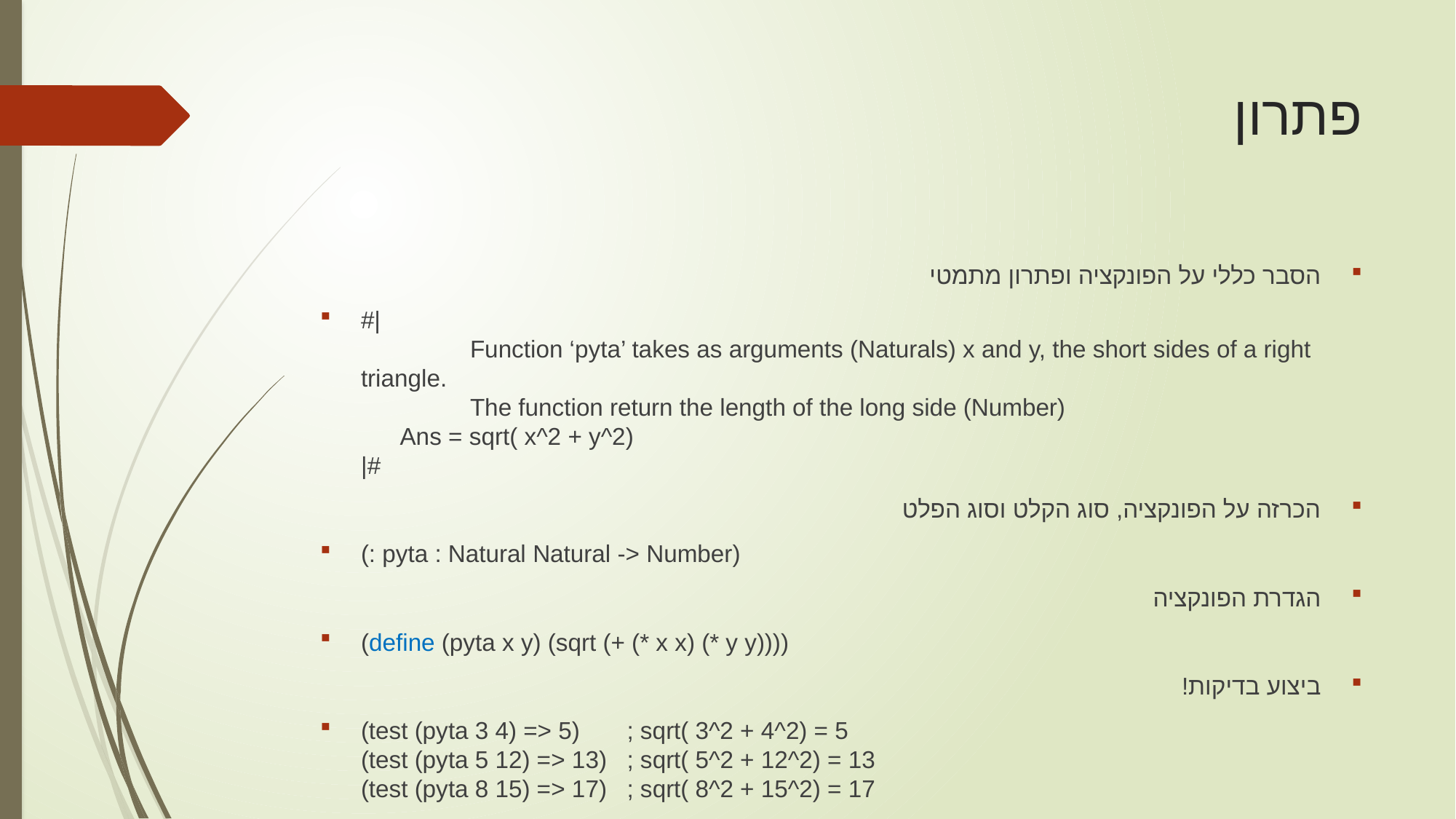

# פתרון
הסבר כללי על הפונקציה ופתרון מתמטי
#|
	Function ‘pyta’ takes as arguments (Naturals) x and y, the short sides of a right triangle.
	The function return the length of the long side (Number)
      Ans = sqrt( x^2 + y^2)
|#
הכרזה על הפונקציה, סוג הקלט וסוג הפלט
(: pyta : Natural Natural -> Number)
הגדרת הפונקציה
(define (pyta x y) (sqrt (+ (* x x) (* y y))))
ביצוע בדיקות!
(test (pyta 3 4) => 5)       ; sqrt( 3^2 + 4^2) = 5
(test (pyta 5 12) => 13)   ; sqrt( 5^2 + 12^2) = 13
(test (pyta 8 15) => 17)   ; sqrt( 8^2 + 15^2) = 17